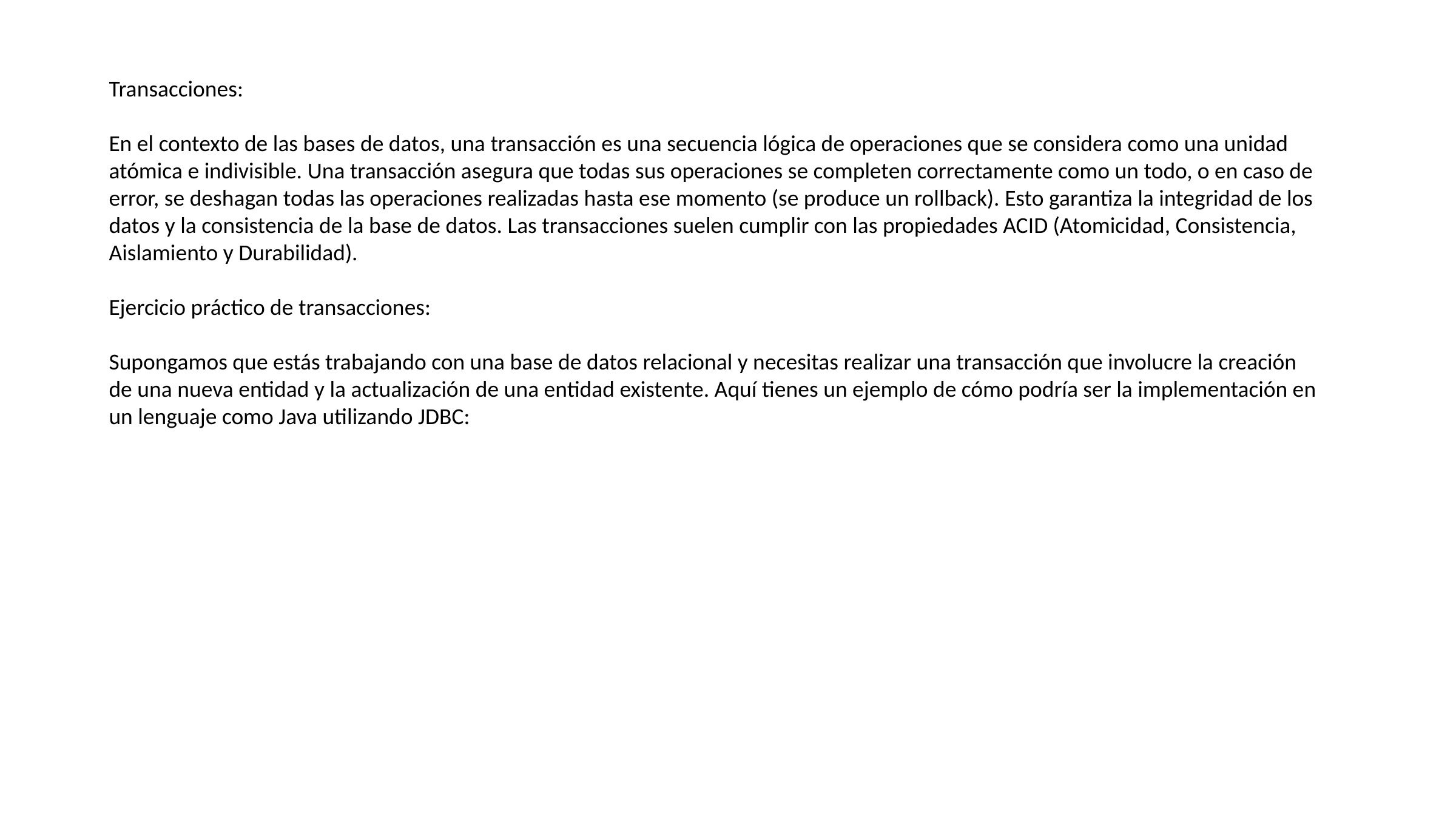

Transacciones:

En el contexto de las bases de datos, una transacción es una secuencia lógica de operaciones que se considera como una unidad atómica e indivisible. Una transacción asegura que todas sus operaciones se completen correctamente como un todo, o en caso de error, se deshagan todas las operaciones realizadas hasta ese momento (se produce un rollback). Esto garantiza la integridad de los datos y la consistencia de la base de datos. Las transacciones suelen cumplir con las propiedades ACID (Atomicidad, Consistencia, Aislamiento y Durabilidad).

Ejercicio práctico de transacciones:

Supongamos que estás trabajando con una base de datos relacional y necesitas realizar una transacción que involucre la creación de una nueva entidad y la actualización de una entidad existente. Aquí tienes un ejemplo de cómo podría ser la implementación en un lenguaje como Java utilizando JDBC: